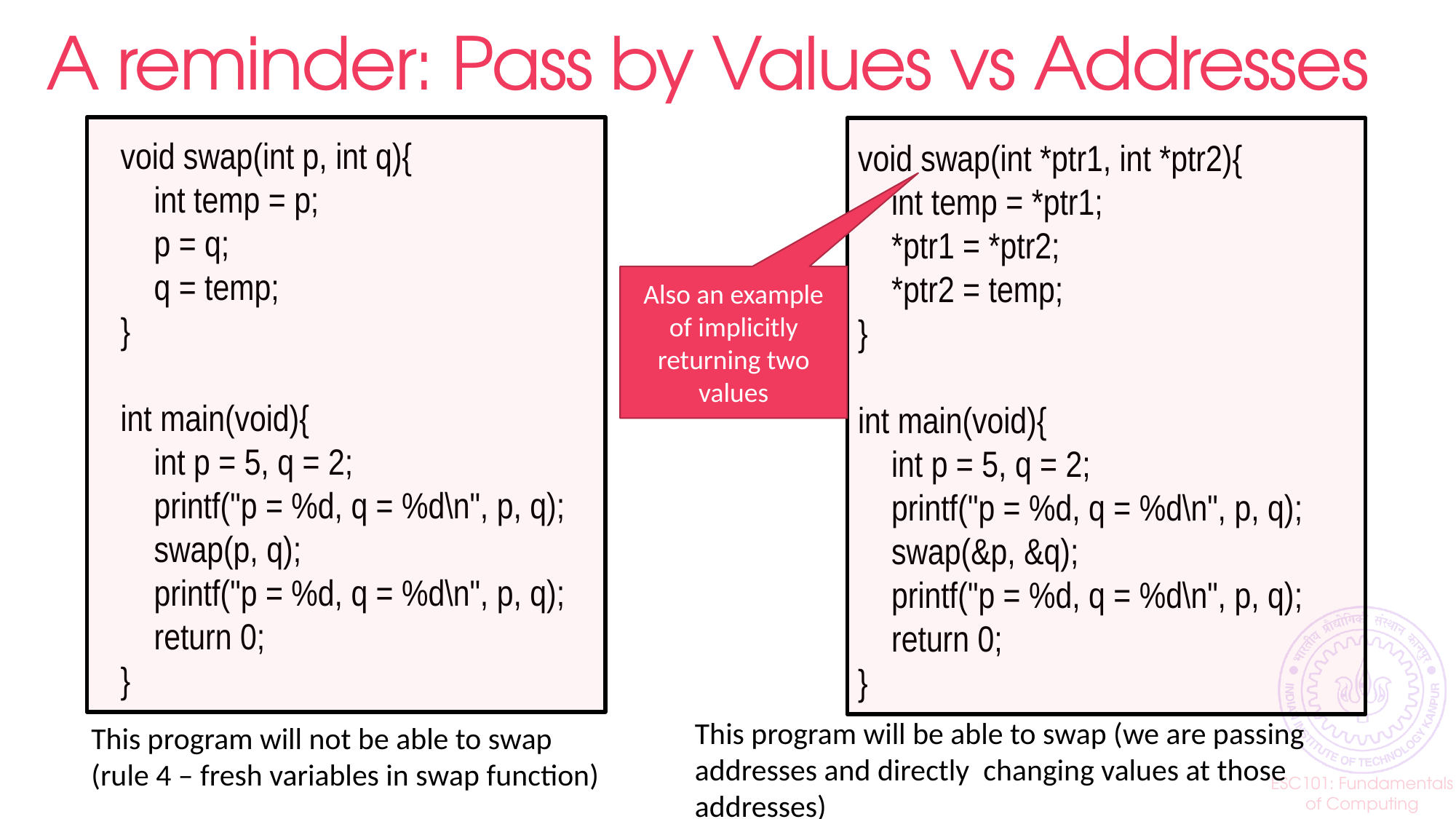

# A reminder: Pass by Values vs Addresses

void swap(int p, int q){
    int temp = p;
    p = q;
    q = temp;
}

int main(void){
    int p = 5, q = 2;
    printf("p = %d, q = %d\n", p, q);
    swap(p, q);
    printf("p = %d, q = %d\n", p, q);
    return 0;
}
void swap(int *ptr1, int *ptr2){
    int temp = *ptr1;
    *ptr1 = *ptr2;
    *ptr2 = temp;
}

int main(void){
    int p = 5, q = 2;
    printf("p = %d, q = %d\n", p, q);
    swap(&p, &q);
    printf("p = %d, q = %d\n", p, q);
    return 0;
}
Also an example of implicitly returning two values
This program will be able to swap (we are passing addresses and directly  changing values at those addresses)
This program will not be able to swap
(rule 4 – fresh variables in swap function)